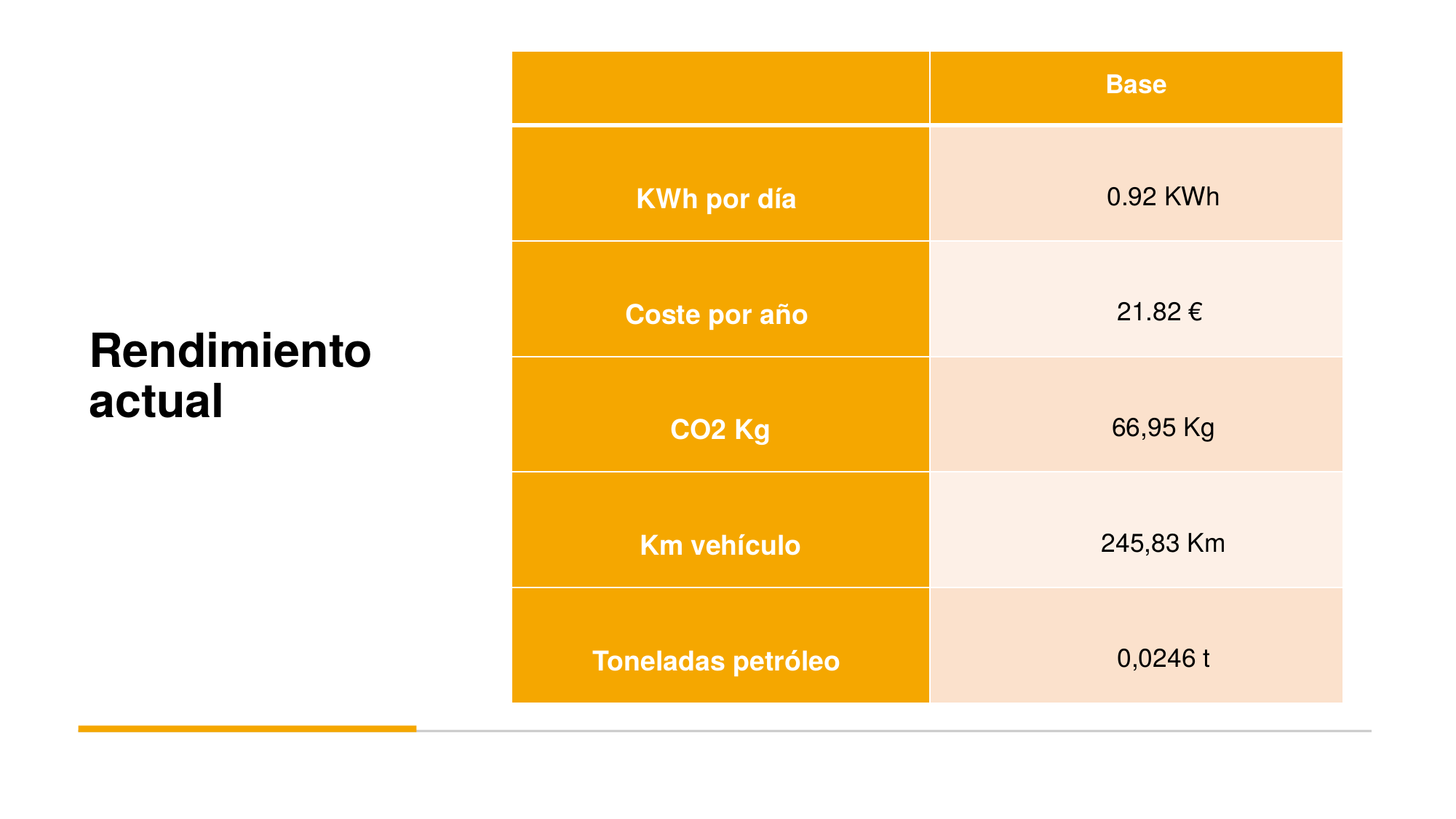

# Rendimiento actual
|  | Base |
| --- | --- |
| KWh por día | 0.92 KWh |
| Coste por año | 21.82 € |
| CO2 Kg | 66,95 Kg |
| Km vehículo | 245,83 Km |
| Toneladas petróleo | 0,0246 t |